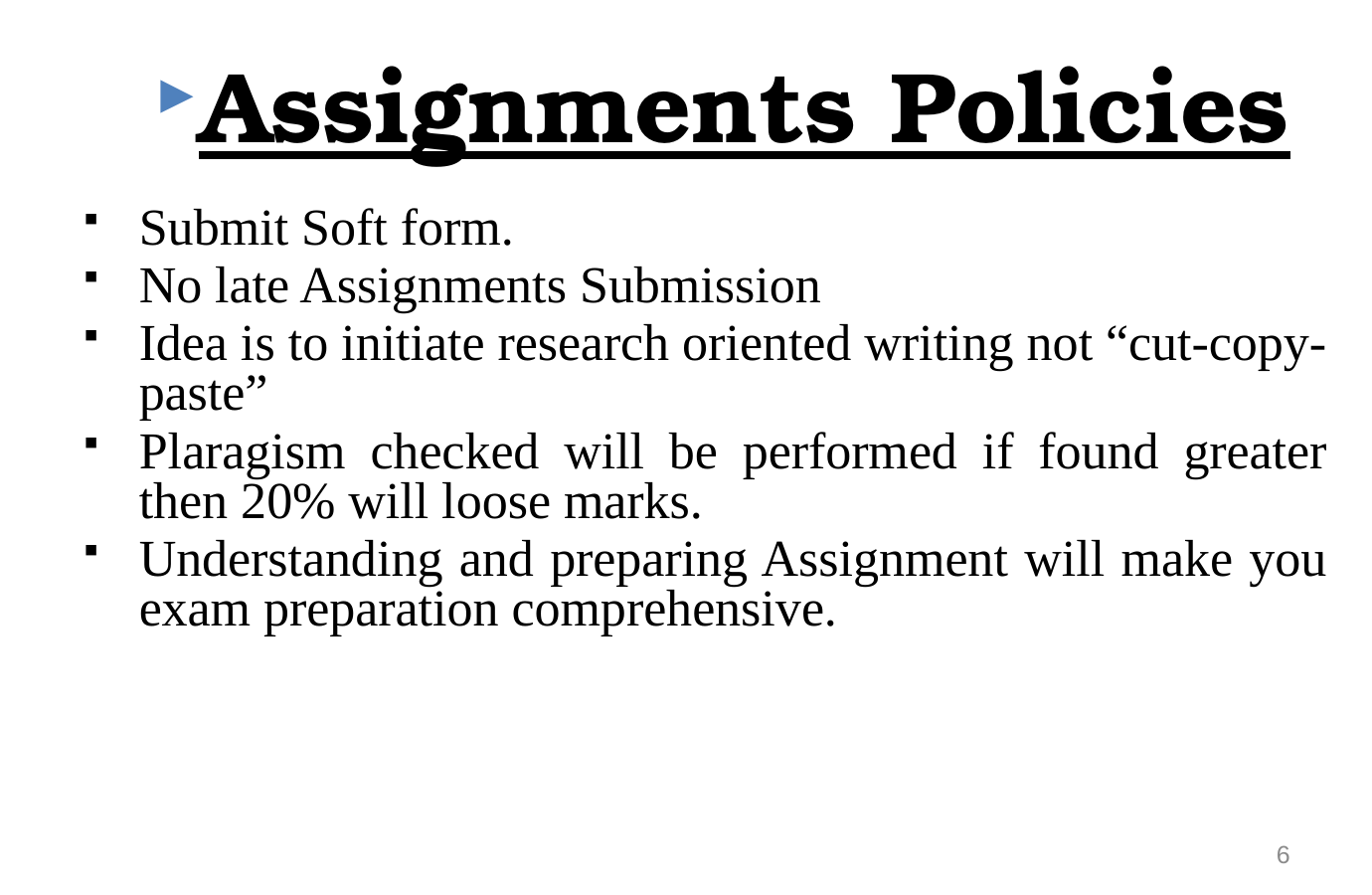

Assignments Policies
Submit Soft form.
No late Assignments Submission
Idea is to initiate research oriented writing not “cut-copy-paste”
Plaragism checked will be performed if found greater then 20% will loose marks.
Understanding and preparing Assignment will make you exam preparation comprehensive.
6